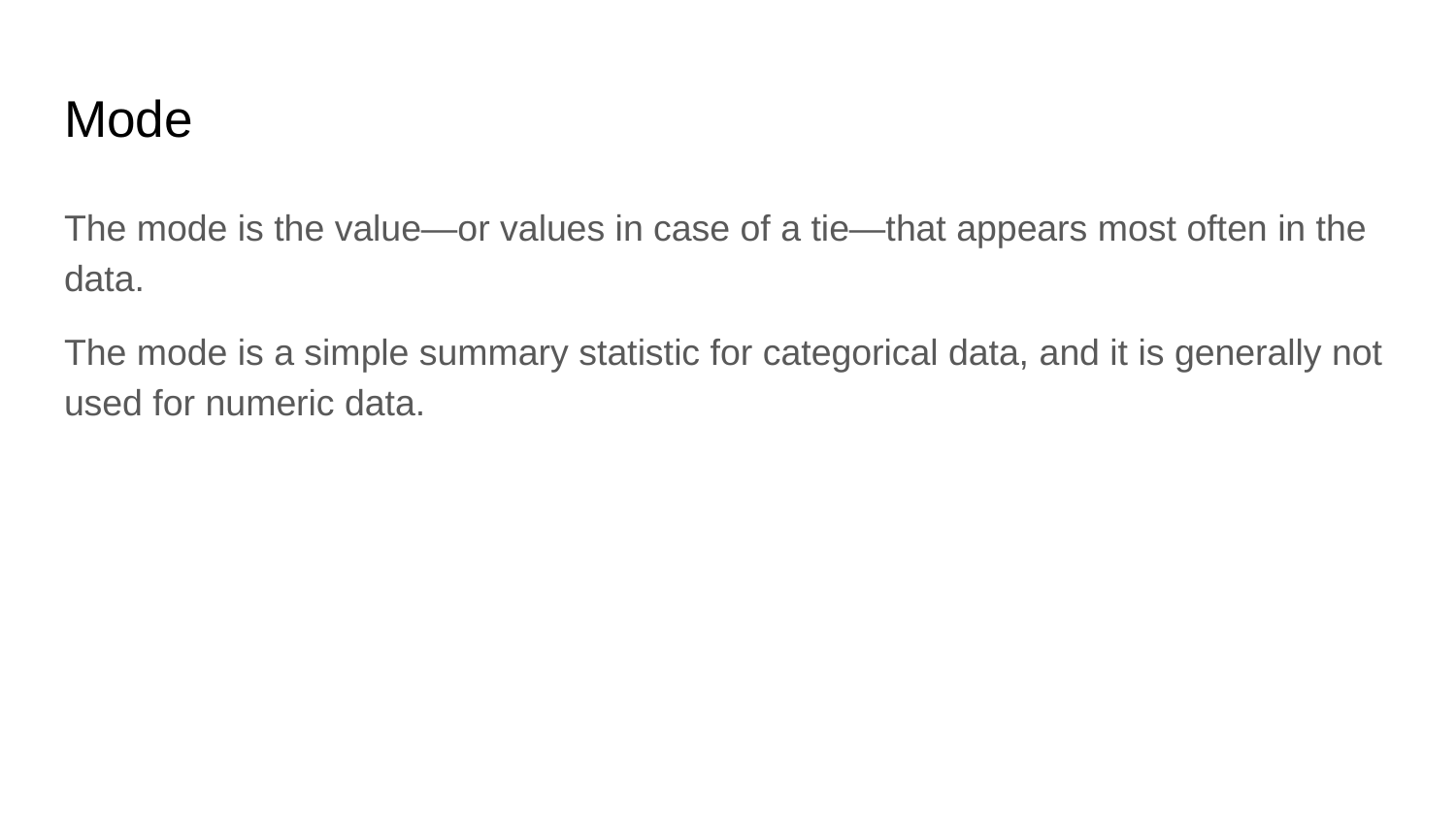

# Mode
The mode is the value—or values in case of a tie—that appears most often in the data.
The mode is a simple summary statistic for categorical data, and it is generally not used for numeric data.